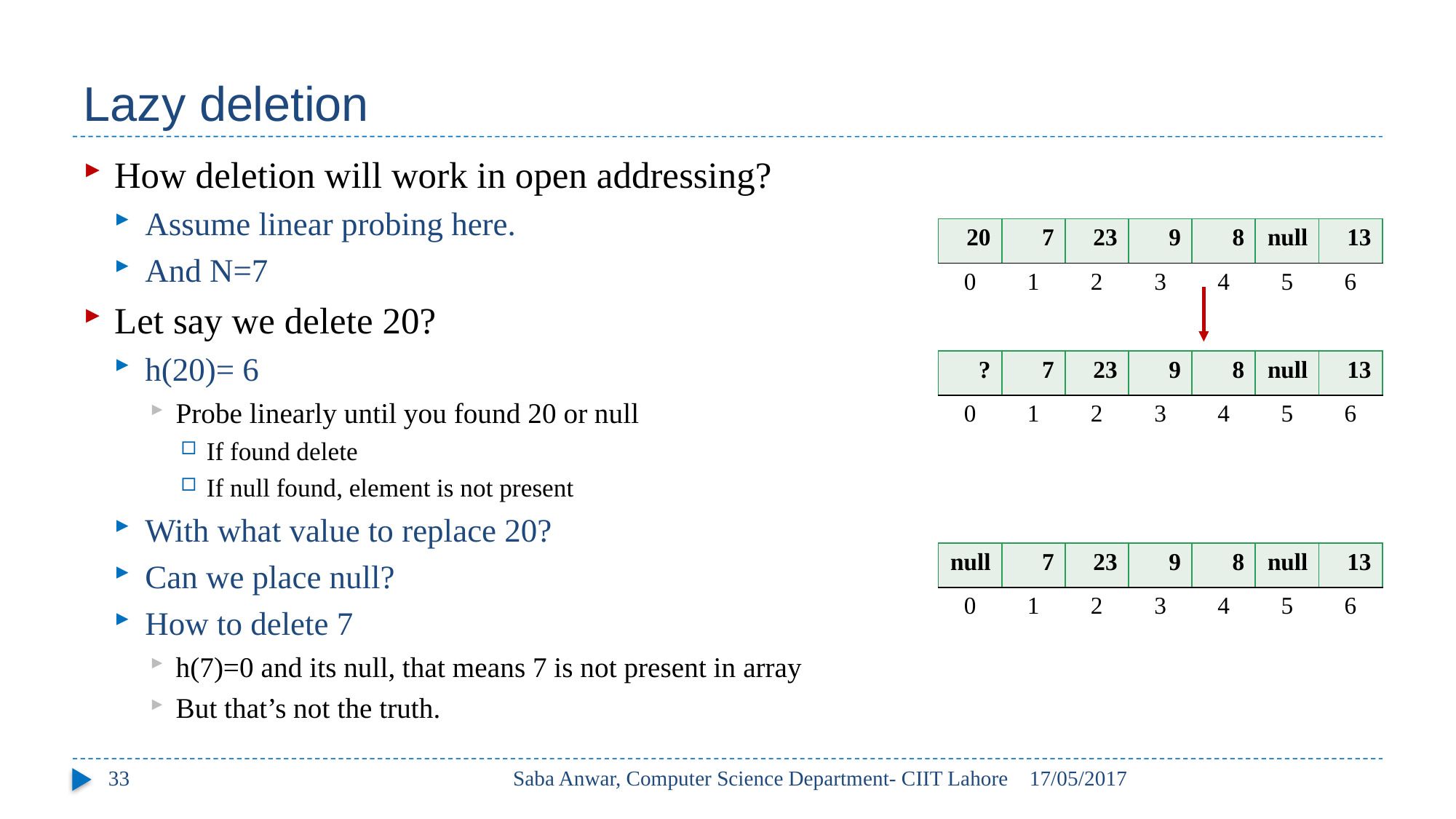

# Lazy deletion
How deletion will work in open addressing?
Assume linear probing here.
And N=7
Let say we delete 20?
h(20)= 6
Probe linearly until you found 20 or null
If found delete
If null found, element is not present
With what value to replace 20?
Can we place null?
How to delete 7
h(7)=0 and its null, that means 7 is not present in array
But that’s not the truth.
| 20 | 7 | 23 | 9 | 8 | null | 13 |
| --- | --- | --- | --- | --- | --- | --- |
| 0 | 1 | 2 | 3 | 4 | 5 | 6 |
| ? | 7 | 23 | 9 | 8 | null | 13 |
| --- | --- | --- | --- | --- | --- | --- |
| 0 | 1 | 2 | 3 | 4 | 5 | 6 |
| null | 7 | 23 | 9 | 8 | null | 13 |
| --- | --- | --- | --- | --- | --- | --- |
| 0 | 1 | 2 | 3 | 4 | 5 | 6 |
33
Saba Anwar, Computer Science Department- CIIT Lahore
17/05/2017